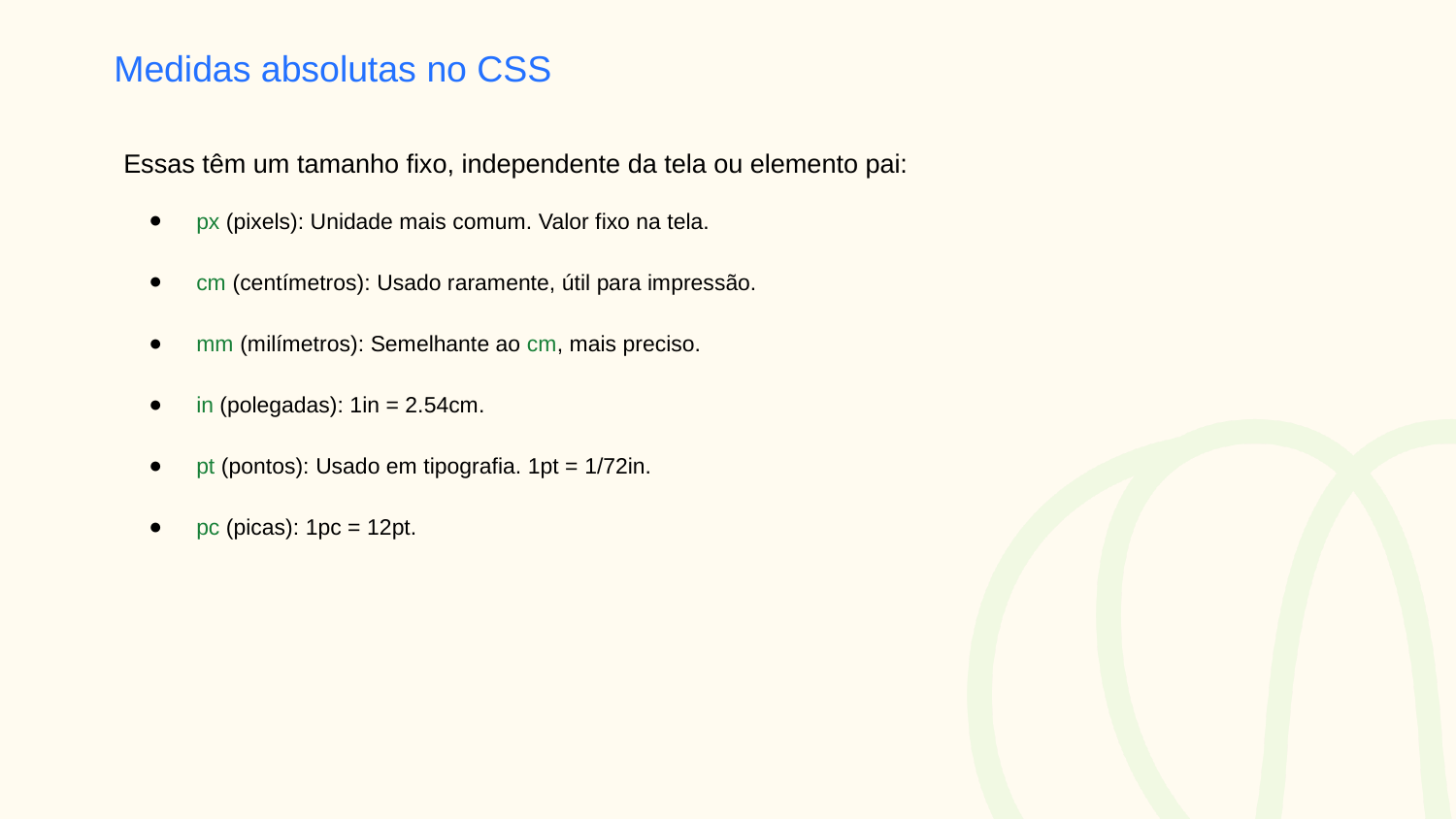

Medidas absolutas no CSS
Essas têm um tamanho fixo, independente da tela ou elemento pai:
px (pixels): Unidade mais comum. Valor fixo na tela.
cm (centímetros): Usado raramente, útil para impressão.
mm (milímetros): Semelhante ao cm, mais preciso.
in (polegadas): 1in = 2.54cm.
pt (pontos): Usado em tipografia. 1pt = 1/72in.
pc (picas): 1pc = 12pt.